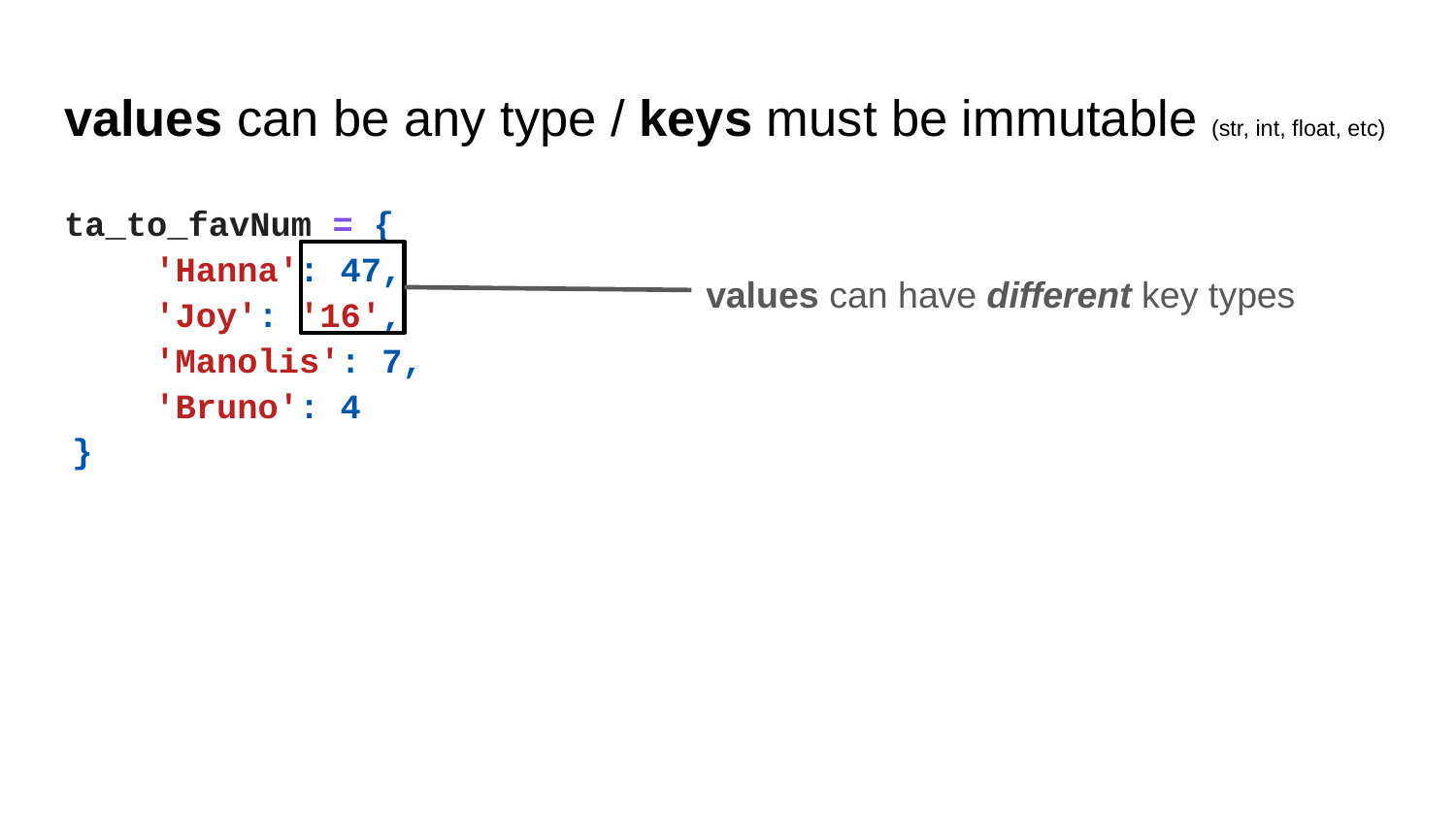

# values can be any type / keys must be immutable (str, int, float, etc)
ta_to_favNum = {
    'Hanna': 47,
    'Joy': '16',
    'Manolis': 7,
    'Bruno': 4
}

values can have different key types